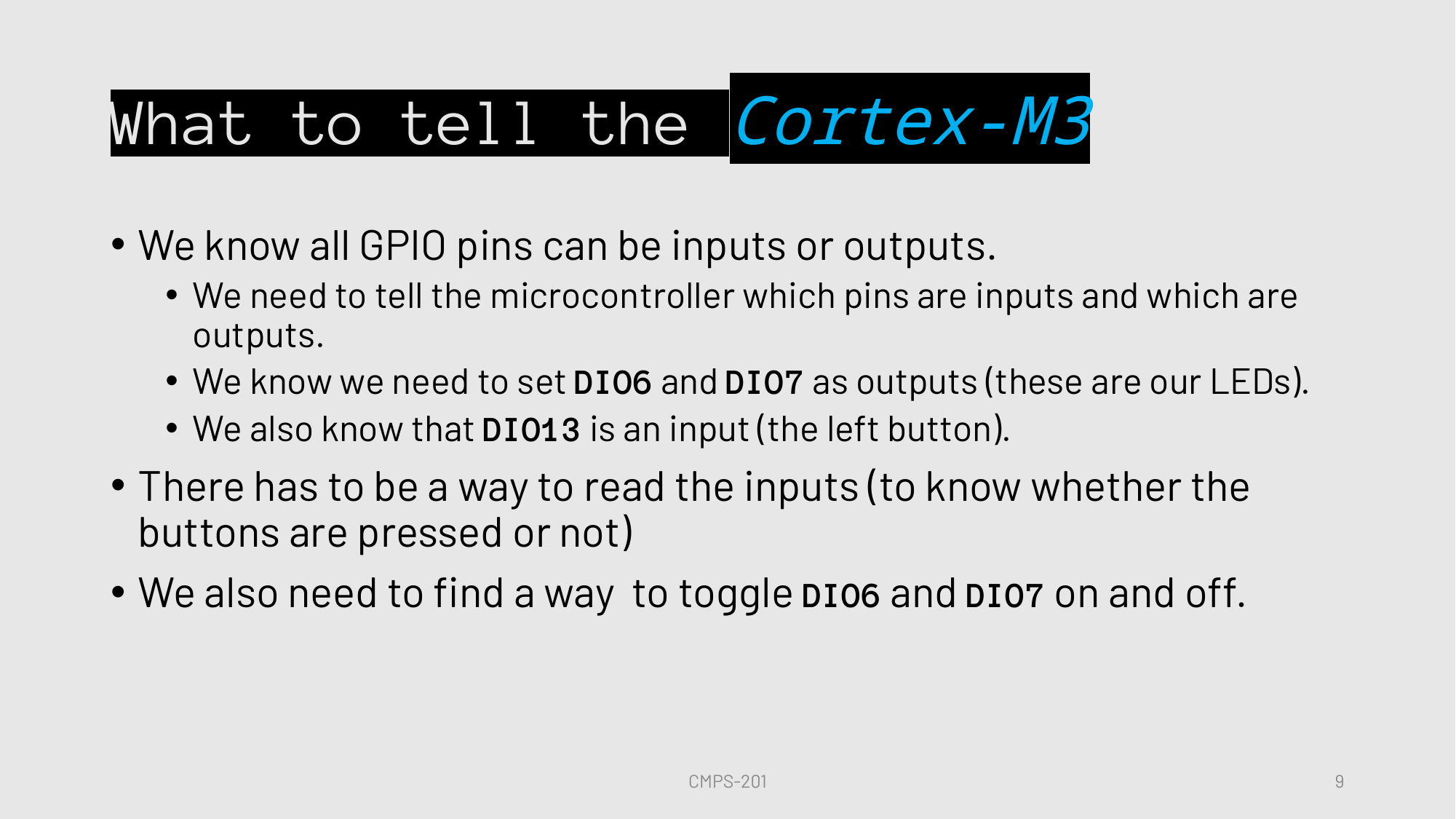

# What to tell the Cortex-M3
We know all GPIO pins can be inputs or outputs.
We need to tell the microcontroller which pins are inputs and which are outputs.
We know we need to set DIO6 and DIO7 as outputs (these are our LEDs).
We also know that DIO13 is an input (the left button).
There has to be a way to read the inputs (to know whether the buttons are pressed or not)
We also need to find a way  to toggle DIO6 and DIO7 on and off.

CMPS-201
9